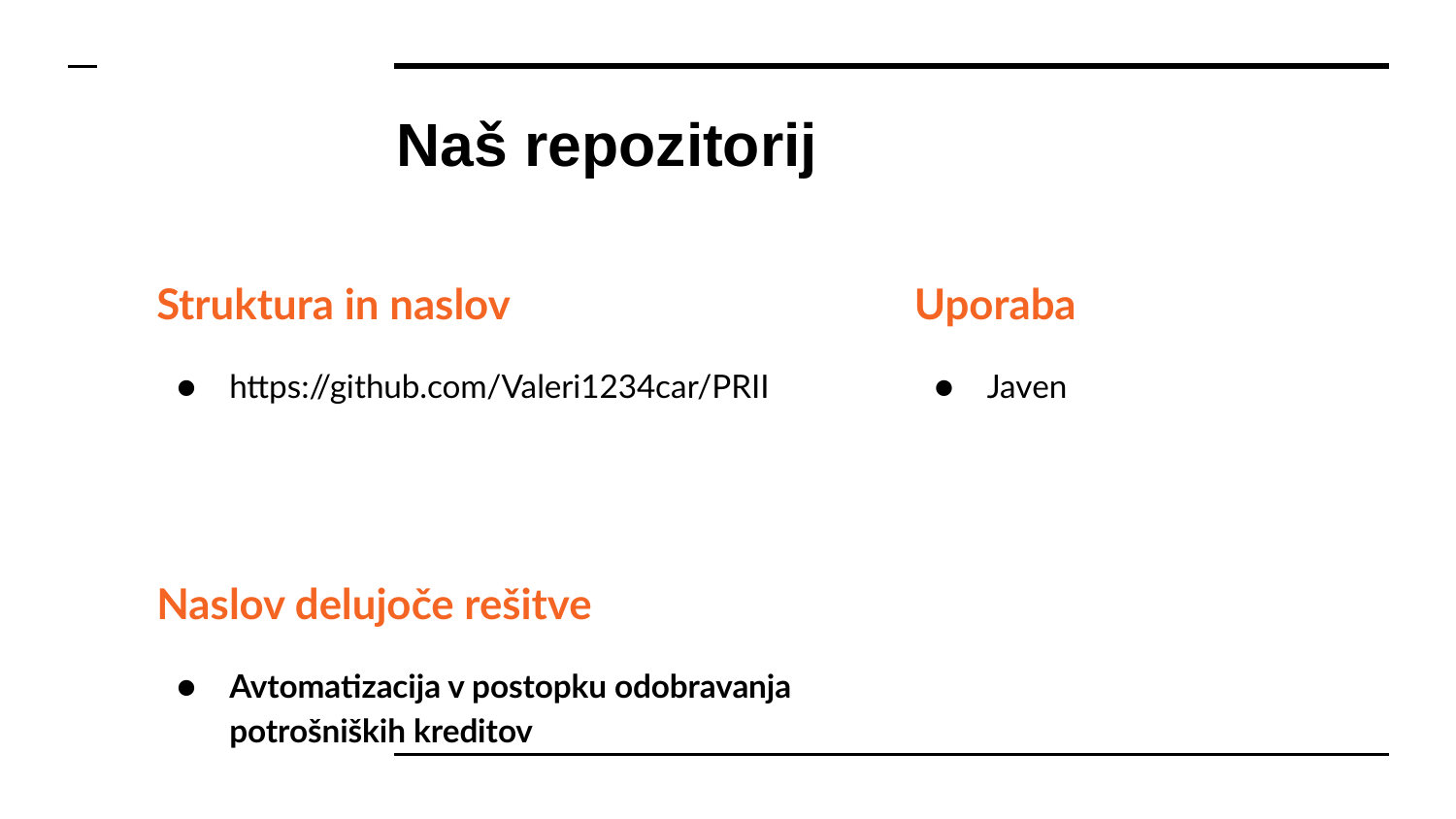

# Naš repozitorij
Struktura in naslov
https://github.com/Valeri1234car/PRII

Naslov delujoče rešitve
Avtomatizacija v postopku odobravanja potrošniških kreditov
Uporaba
Javen